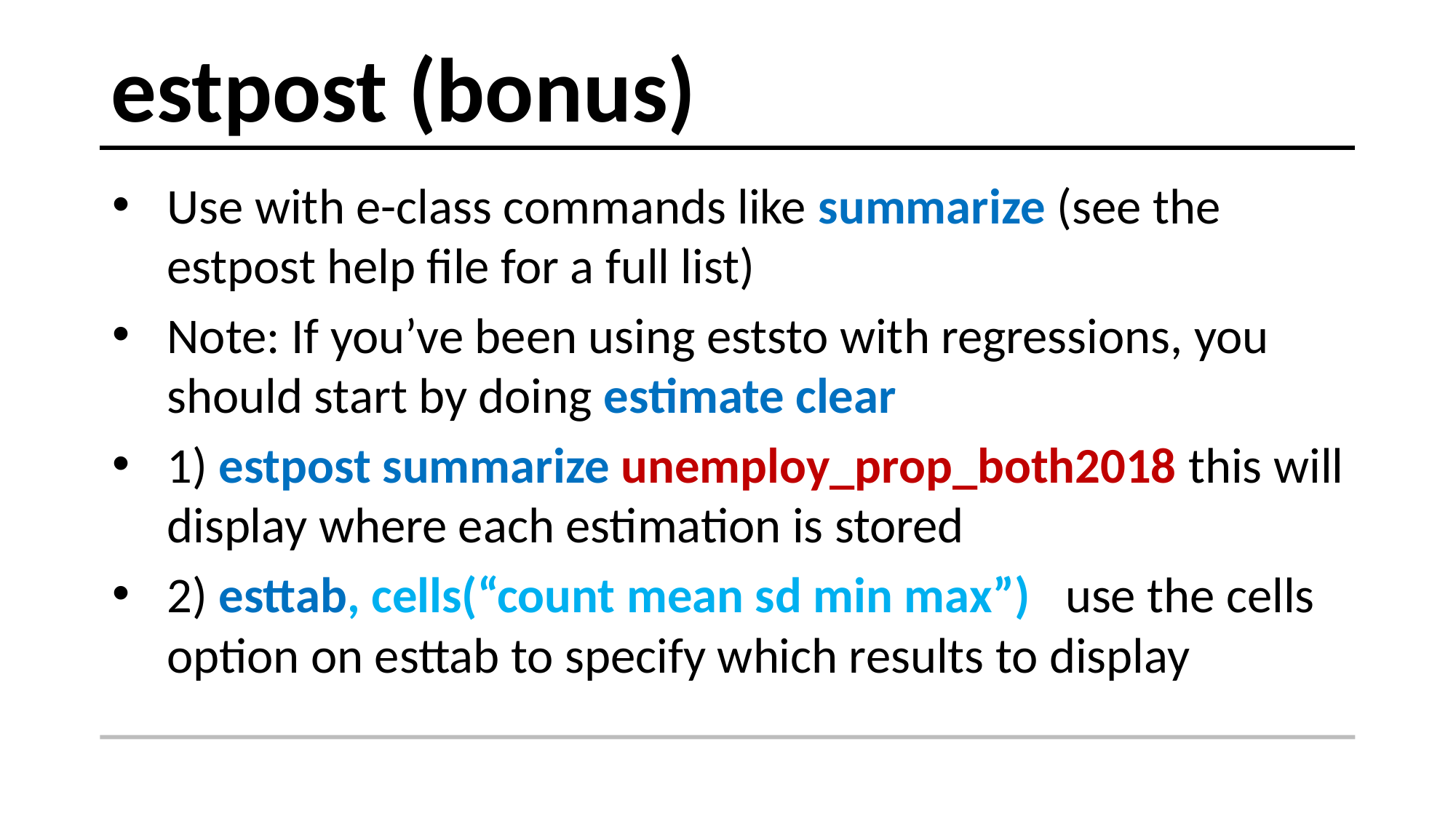

# estpost (bonus)
Use with e-class commands like summarize (see the estpost help file for a full list)
Note: If you’ve been using eststo with regressions, you should start by doing estimate clear
1) estpost summarize unemploy_prop_both2018 this will display where each estimation is stored
2) esttab, cells(“count mean sd min max”)   use the cells option on esttab to specify which results to display